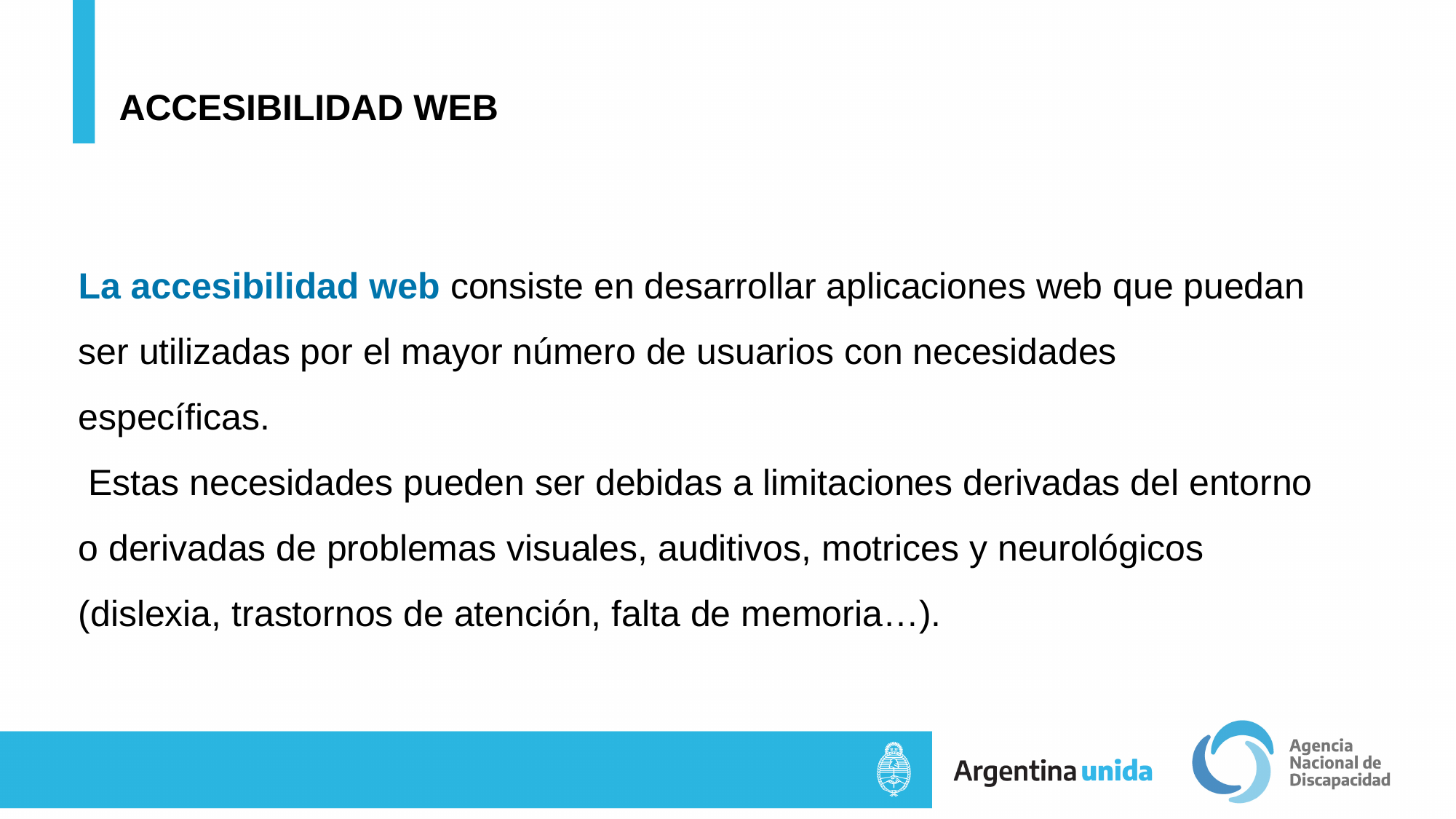

# ACCESIBILIDAD WEB
La accesibilidad web consiste en desarrollar aplicaciones web que puedan ser utilizadas por el mayor número de usuarios con necesidades específicas.
 Estas necesidades pueden ser debidas a limitaciones derivadas del entorno o derivadas de problemas visuales, auditivos, motrices y neurológicos (dislexia, trastornos de atención, falta de memoria…).